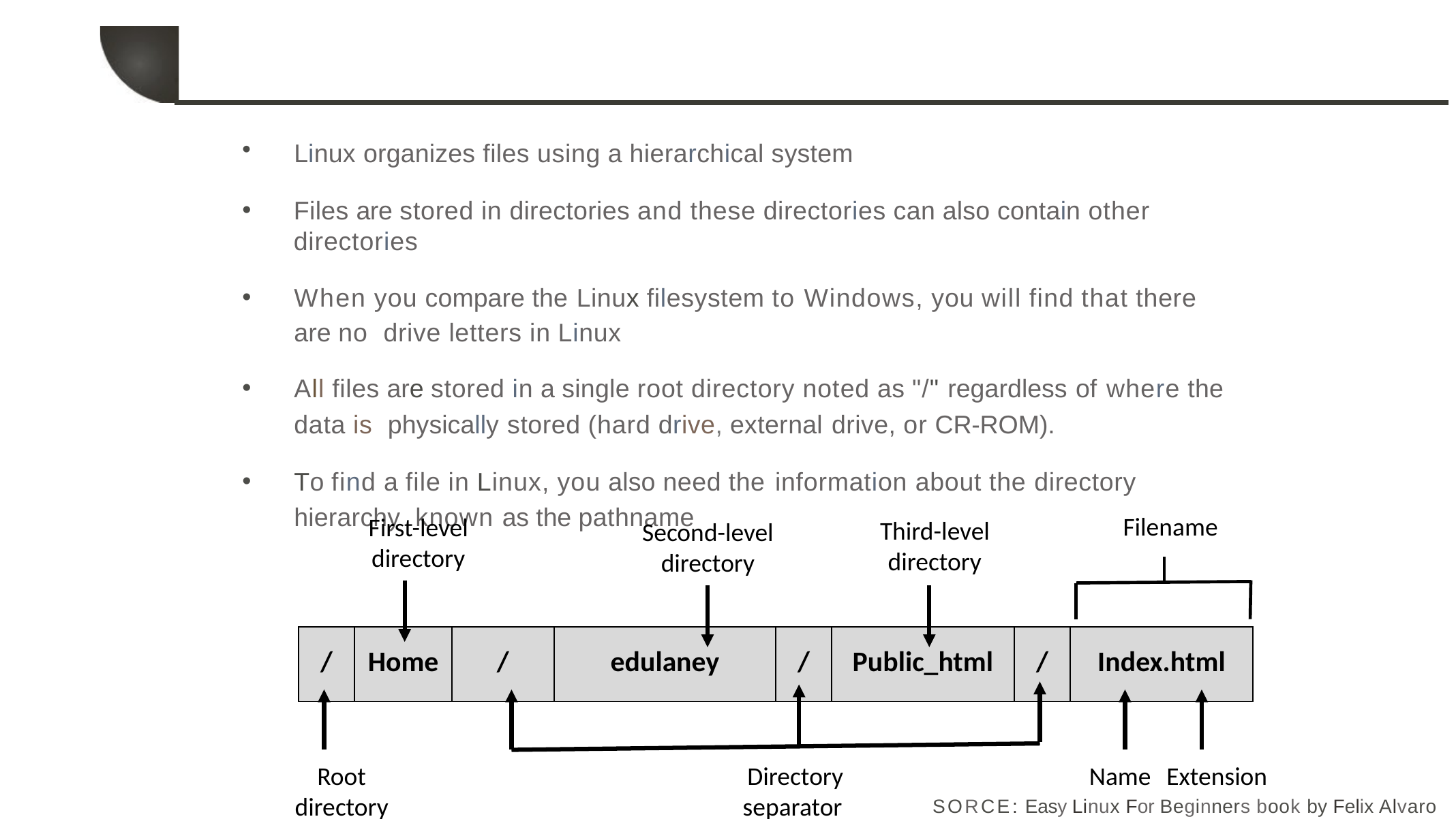

Linux organizes files using a hierarchical system

Files are stored in directories and these directories can also contain other directories
When you compare the Linux filesystem to Windows, you will find that there are no  drive letters in Linux
All files are stored in a single root directory noted as "/" regardless of where the data is  physically stored (hard drive, external drive, or CR-ROM).
To find a file in Linux, you also need the information about the directory hierarchy  known as the pathname
Filename
First-level
directory
Third-level
directory
Second-level
directory
| / | Home | / | edulaney | / | Public\_html | / | Index.html |
| --- | --- | --- | --- | --- | --- | --- | --- |
Directory
separator
Root directory
Extension
Name
SORCE: Easy Linux For Beginners book by Felix Alvaro